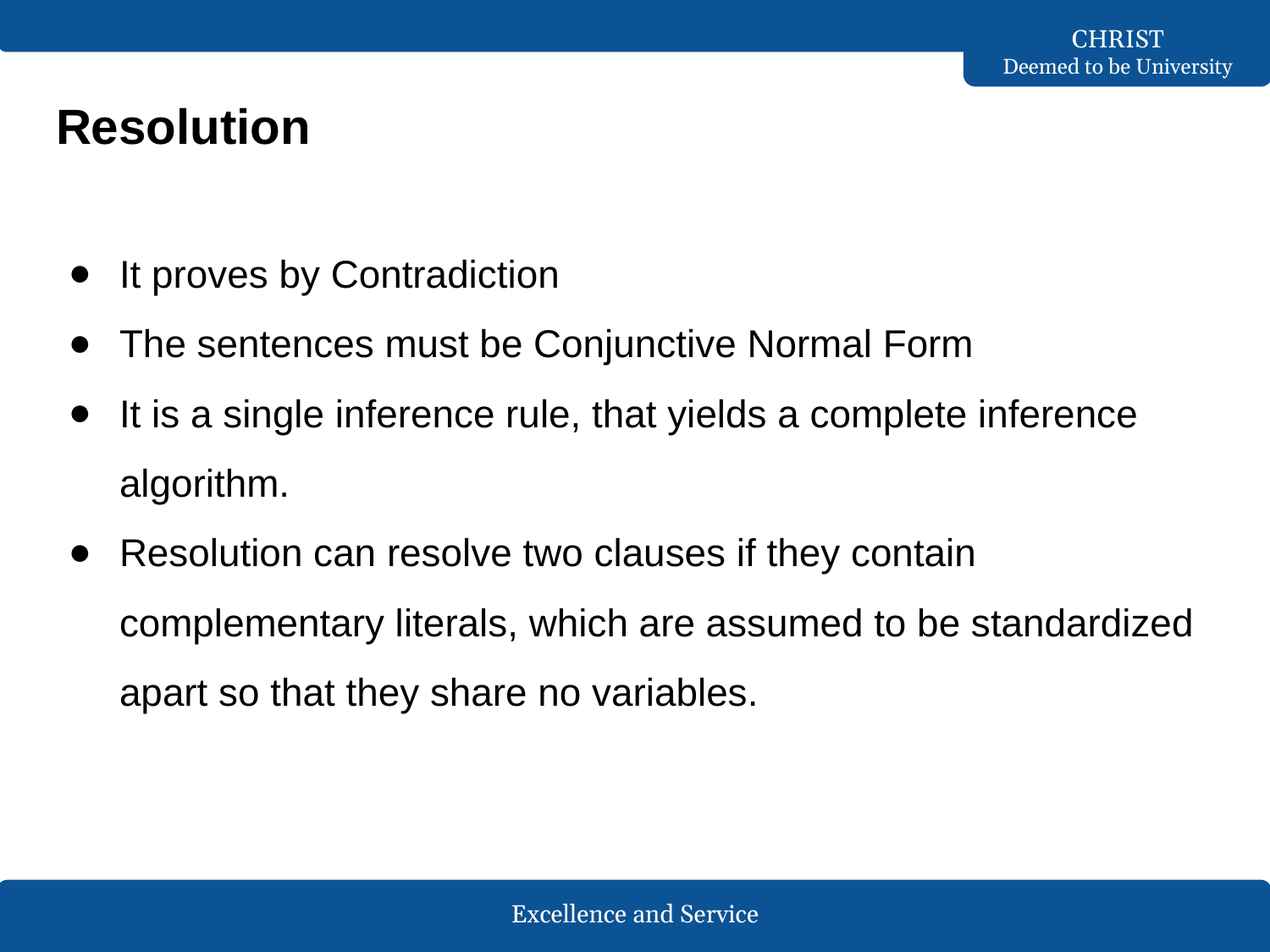

# Resolution
It proves by Contradiction
The sentences must be Conjunctive Normal Form
It is a single inference rule, that yields a complete inference algorithm.
Resolution can resolve two clauses if they contain complementary literals, which are assumed to be standardized apart so that they share no variables.